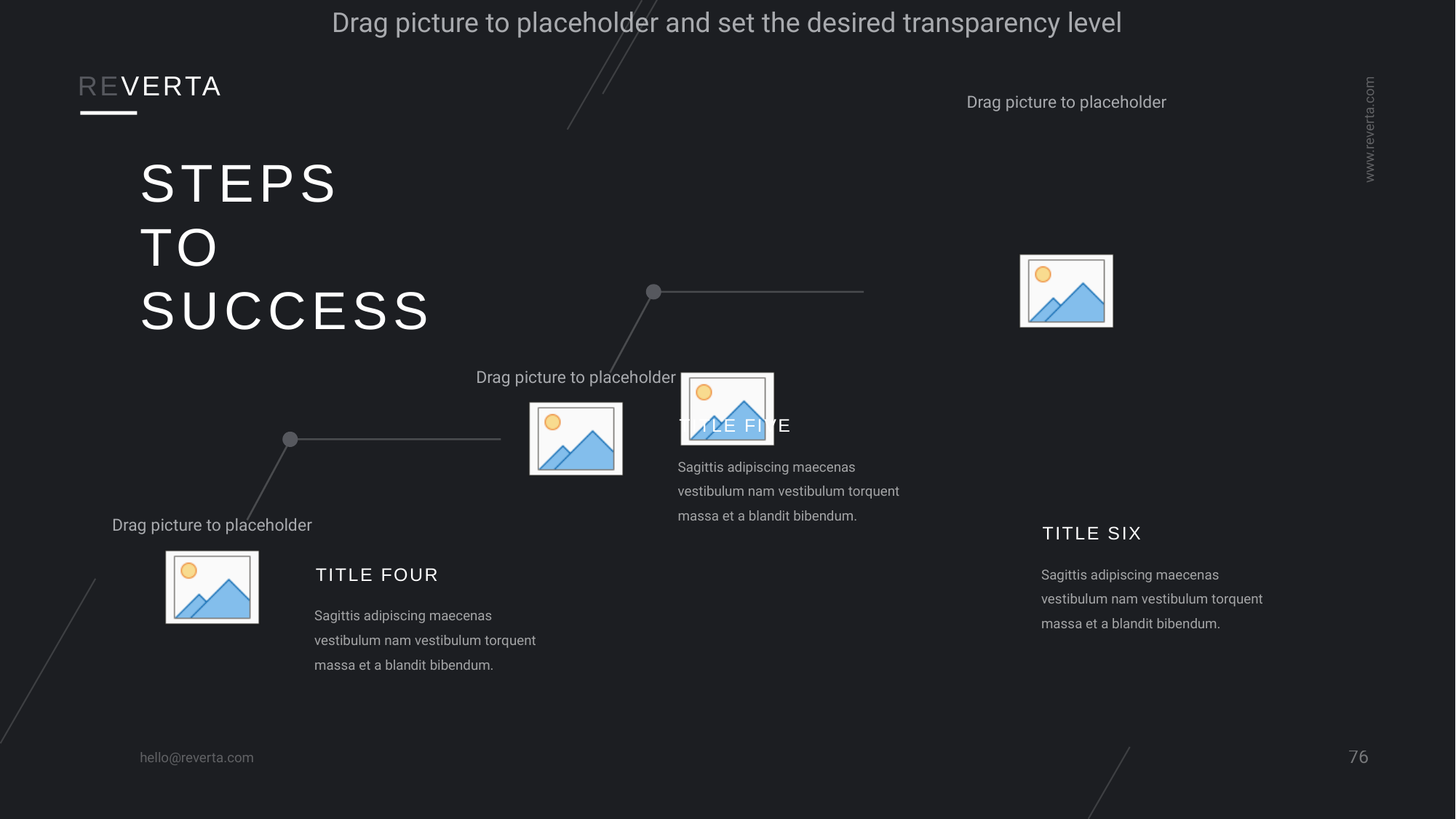

REVERTA

www.reverta.com
Steps
to Success

Title five

Sagittis adipiscing maecenas vestibulum nam vestibulum torquent massa et a blandit bibendum.

Title six
Sagittis adipiscing maecenas vestibulum nam vestibulum torquent massa et a blandit bibendum.
Title four

Sagittis adipiscing maecenas vestibulum nam vestibulum torquent massa et a blandit bibendum.
76
hello@reverta.com